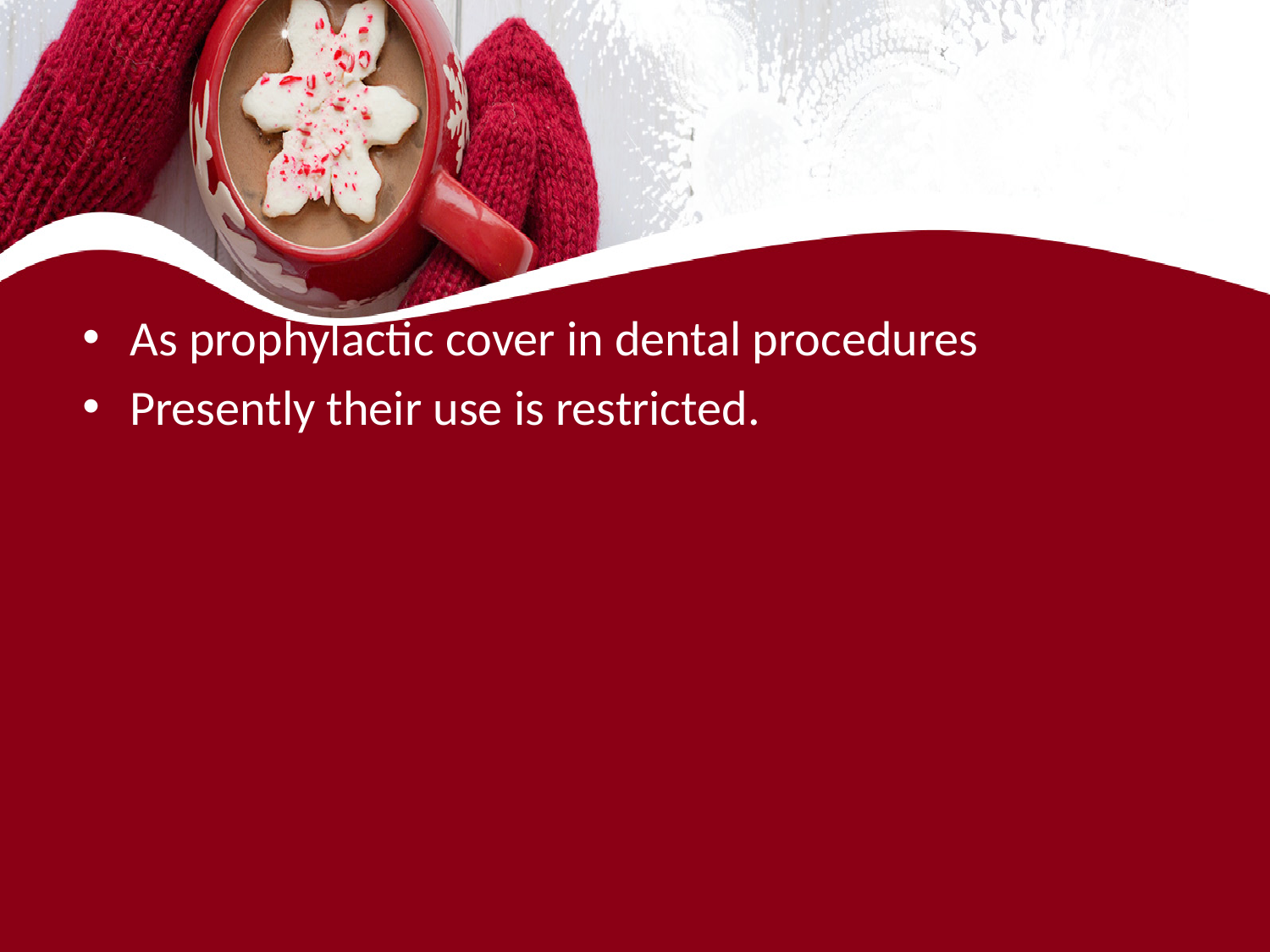

#
As prophylactic cover in dental procedures
Presently their use is restricted.